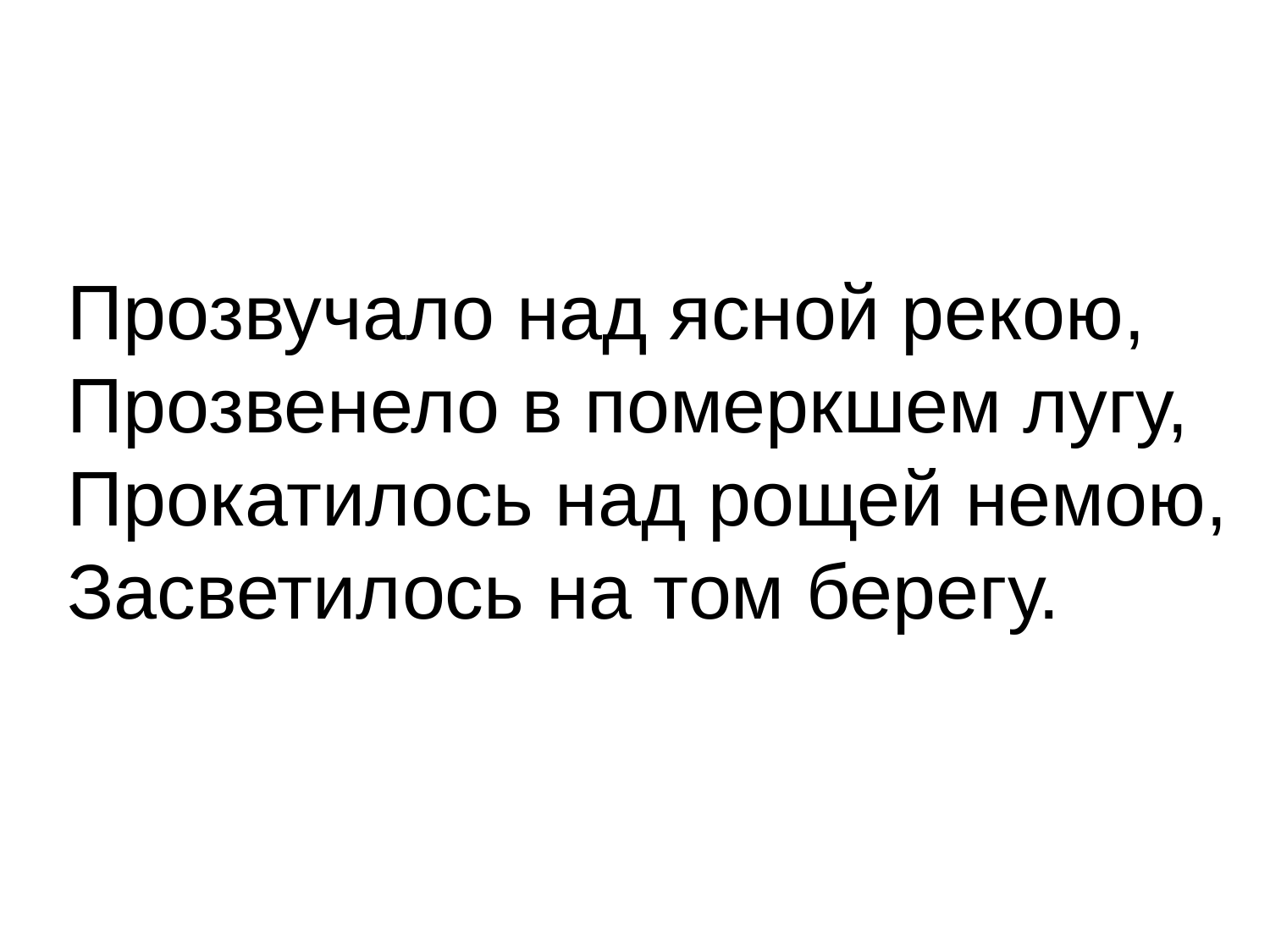

Прозвучало над ясной рекою,
Прозвенело в померкшем лугу,
Прокатилось над рощей немою,
Засветилось на том берегу.